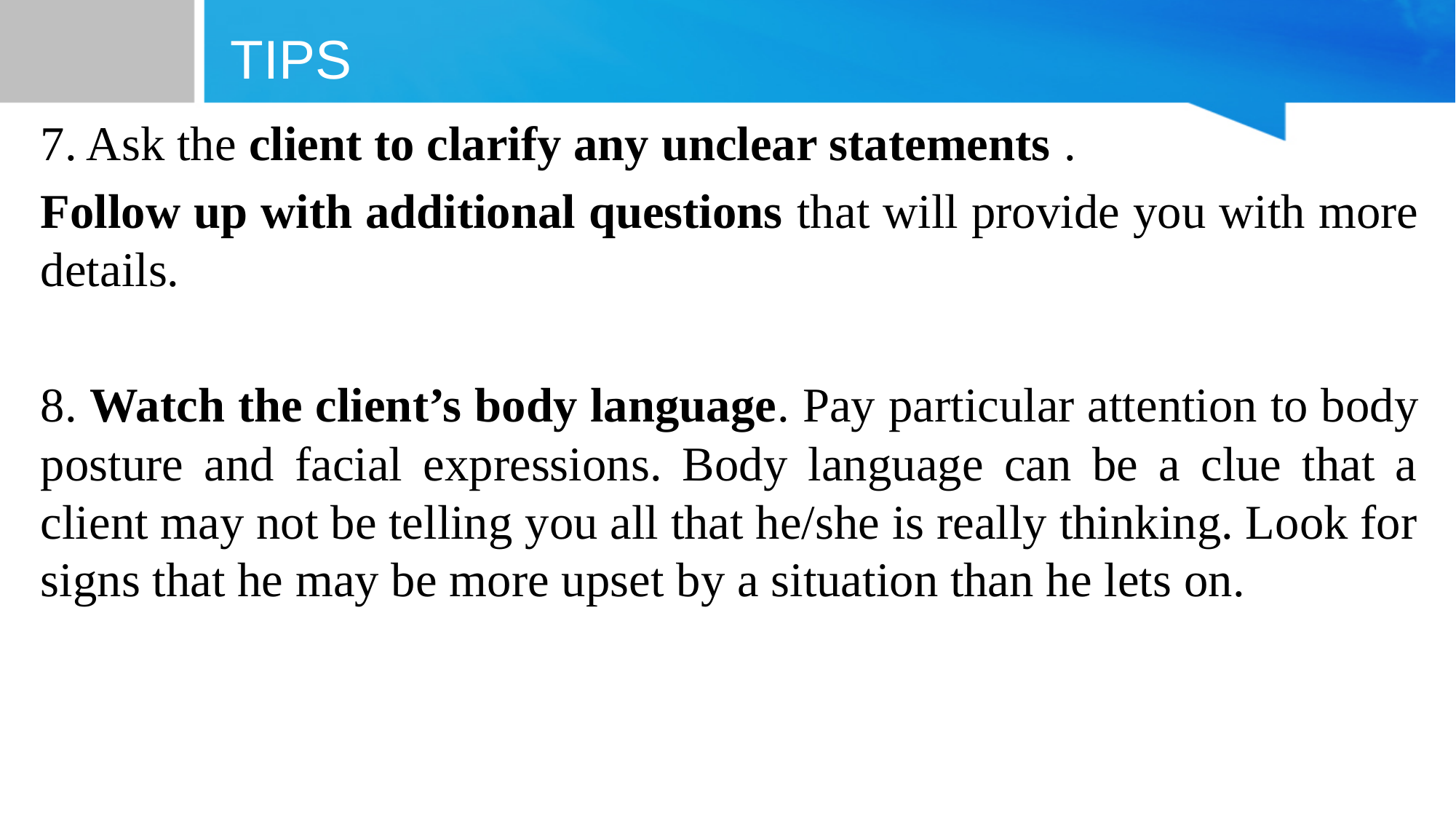

# TIPS
7. Ask the client to clarify any unclear statements .
Follow up with additional questions that will provide you with more details.

8. Watch the client’s body language. Pay particular attention to body posture and facial expressions. Body language can be a clue that a client may not be telling you all that he/she is really thinking. Look for signs that he may be more upset by a situation than he lets on.